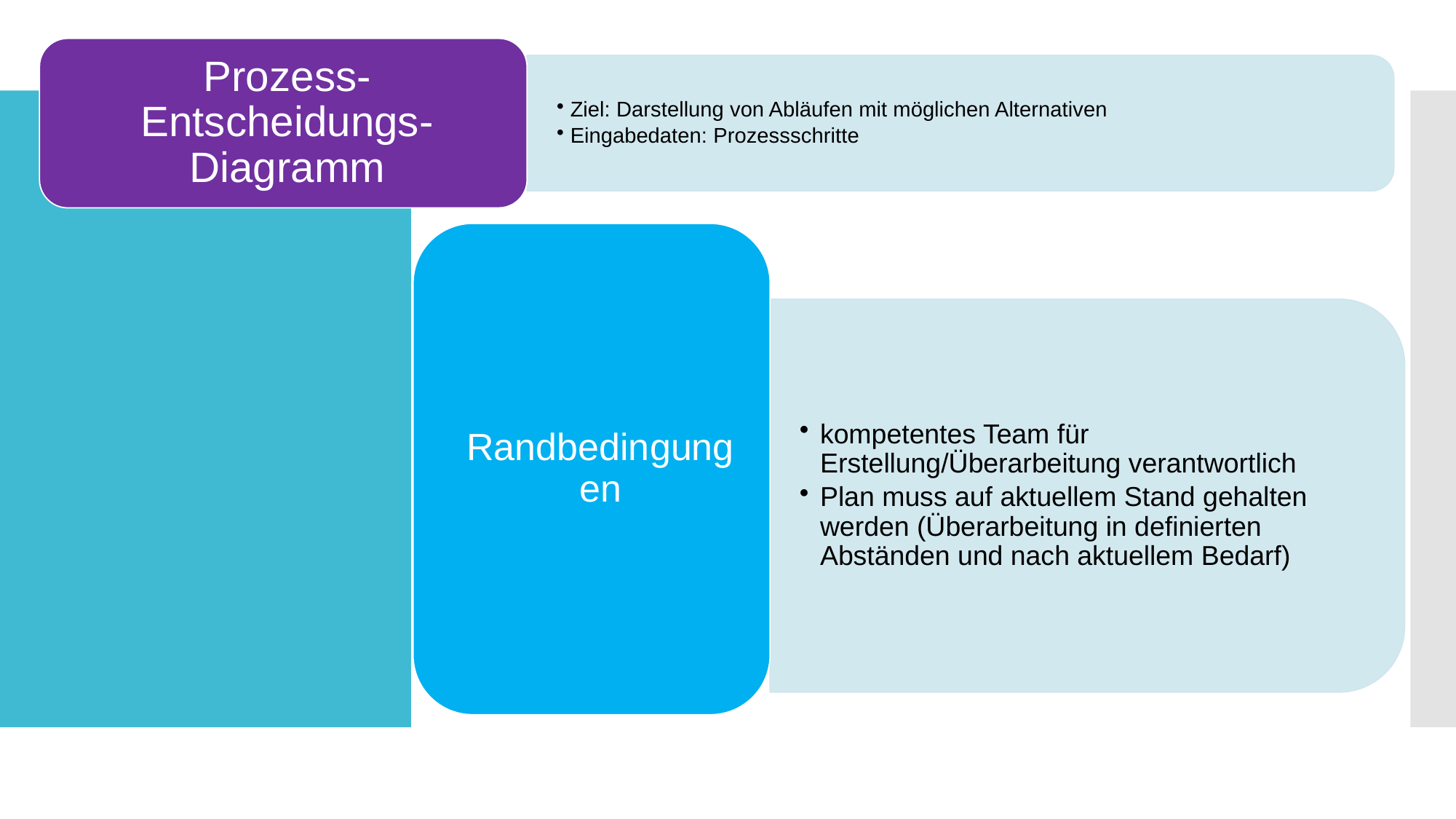

Ziel: Darstellung von Abläufen mit möglichen Alternativen
Eingabedaten: Prozessschritte
Prozess-Entscheidungs-Diagramm
#
kompetentes Team für Erstellung/Überarbeitung verantwortlich
Plan muss auf aktuellem Stand gehalten werden (Überarbeitung in definierten Abständen und nach aktuellem Bedarf)
Randbedingungen